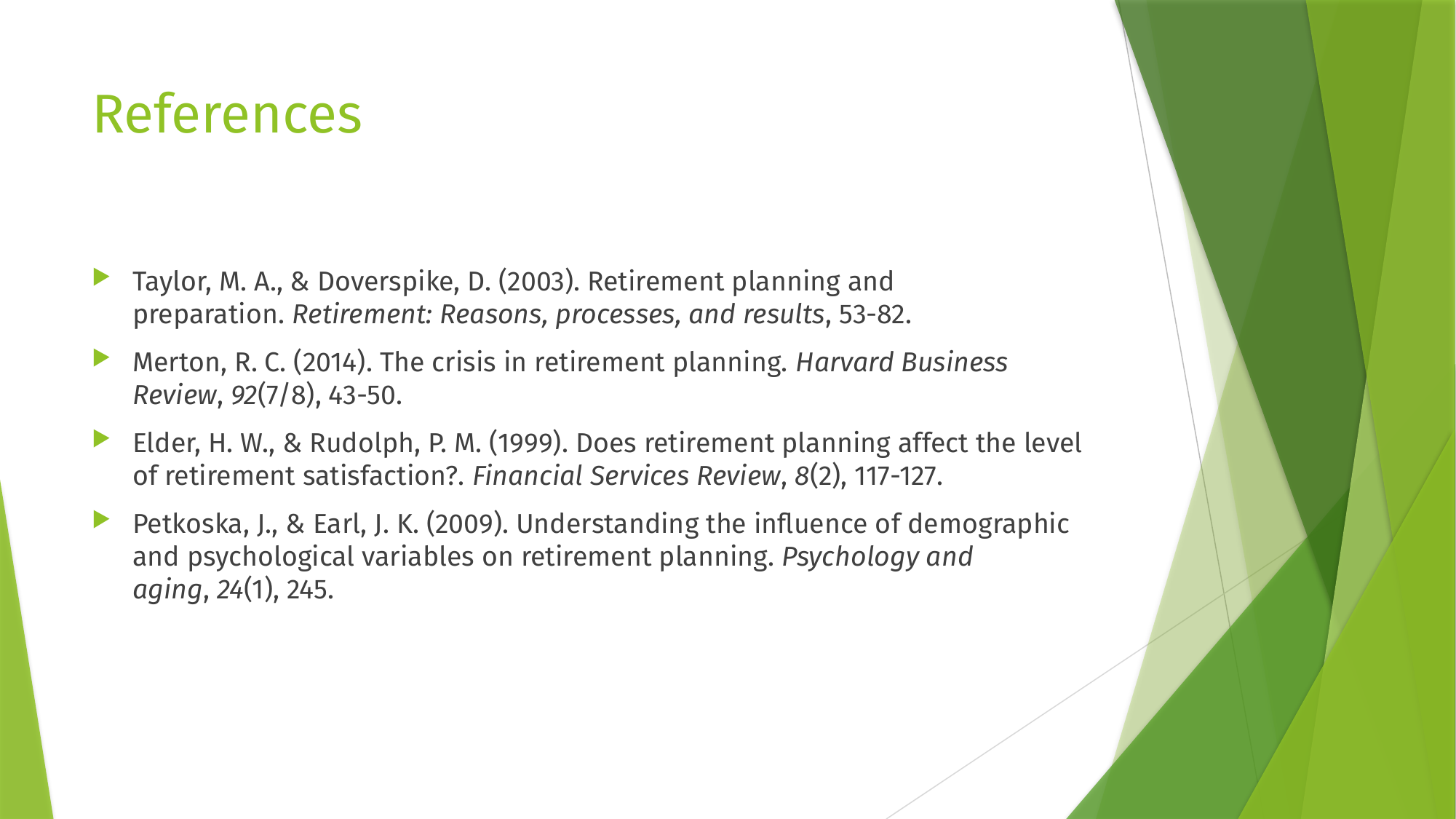

# References
Taylor, M. A., & Doverspike, D. (2003). Retirement planning and preparation. Retirement: Reasons, processes, and results, 53-82.
Merton, R. C. (2014). The crisis in retirement planning. Harvard Business Review, 92(7/8), 43-50.
Elder, H. W., & Rudolph, P. M. (1999). Does retirement planning affect the level of retirement satisfaction?. Financial Services Review, 8(2), 117-127.
Petkoska, J., & Earl, J. K. (2009). Understanding the influence of demographic and psychological variables on retirement planning. Psychology and aging, 24(1), 245.